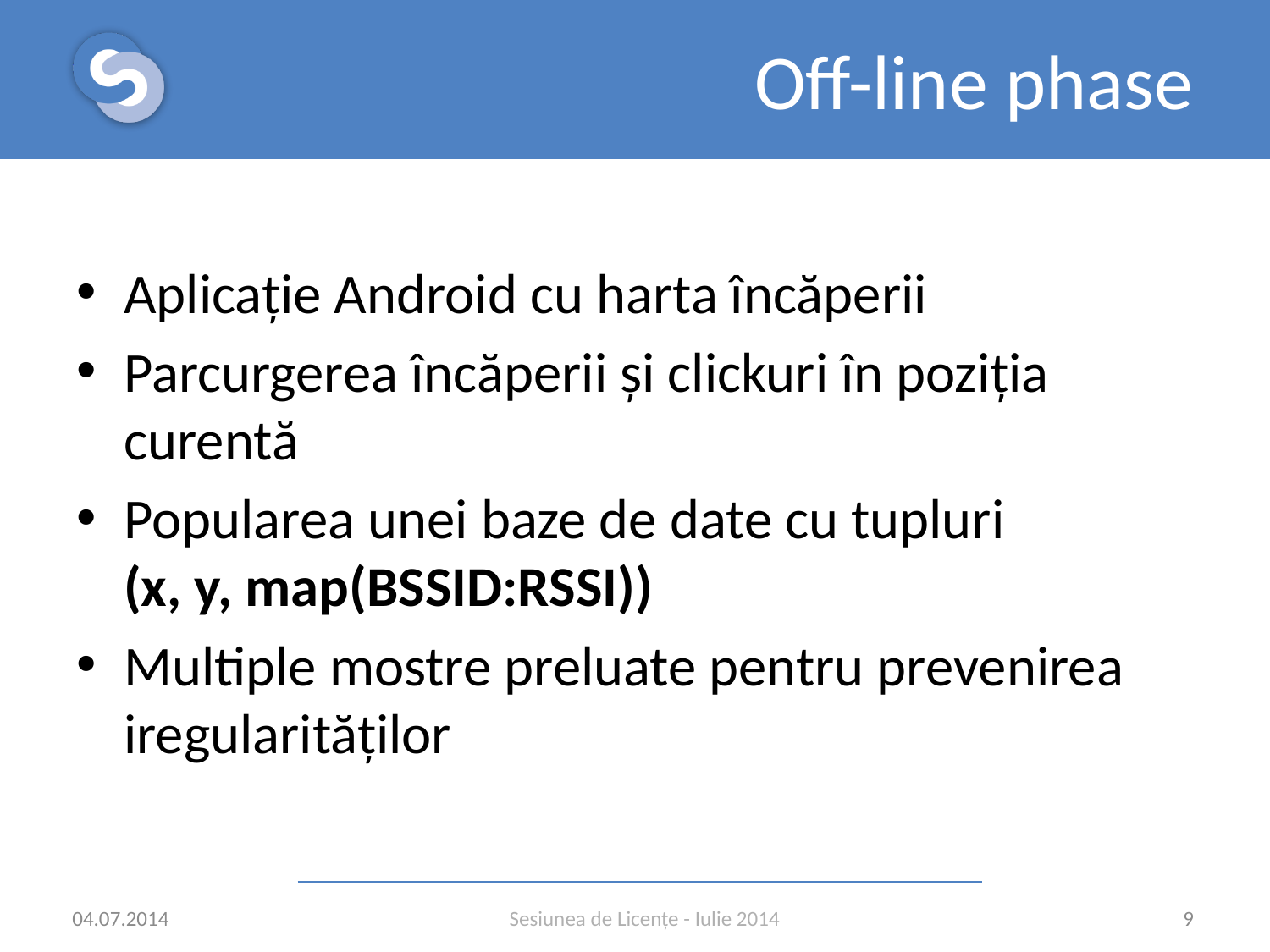

# Off-line phase
Aplicație Android cu harta încăperii
Parcurgerea încăperii și clickuri în poziția curentă
Popularea unei baze de date cu tupluri           (x, y, map(BSSID:RSSI))
Multiple mostre preluate pentru prevenirea iregularităților
04.07.2014
9
Sesiunea de Licențe - Iulie 2014